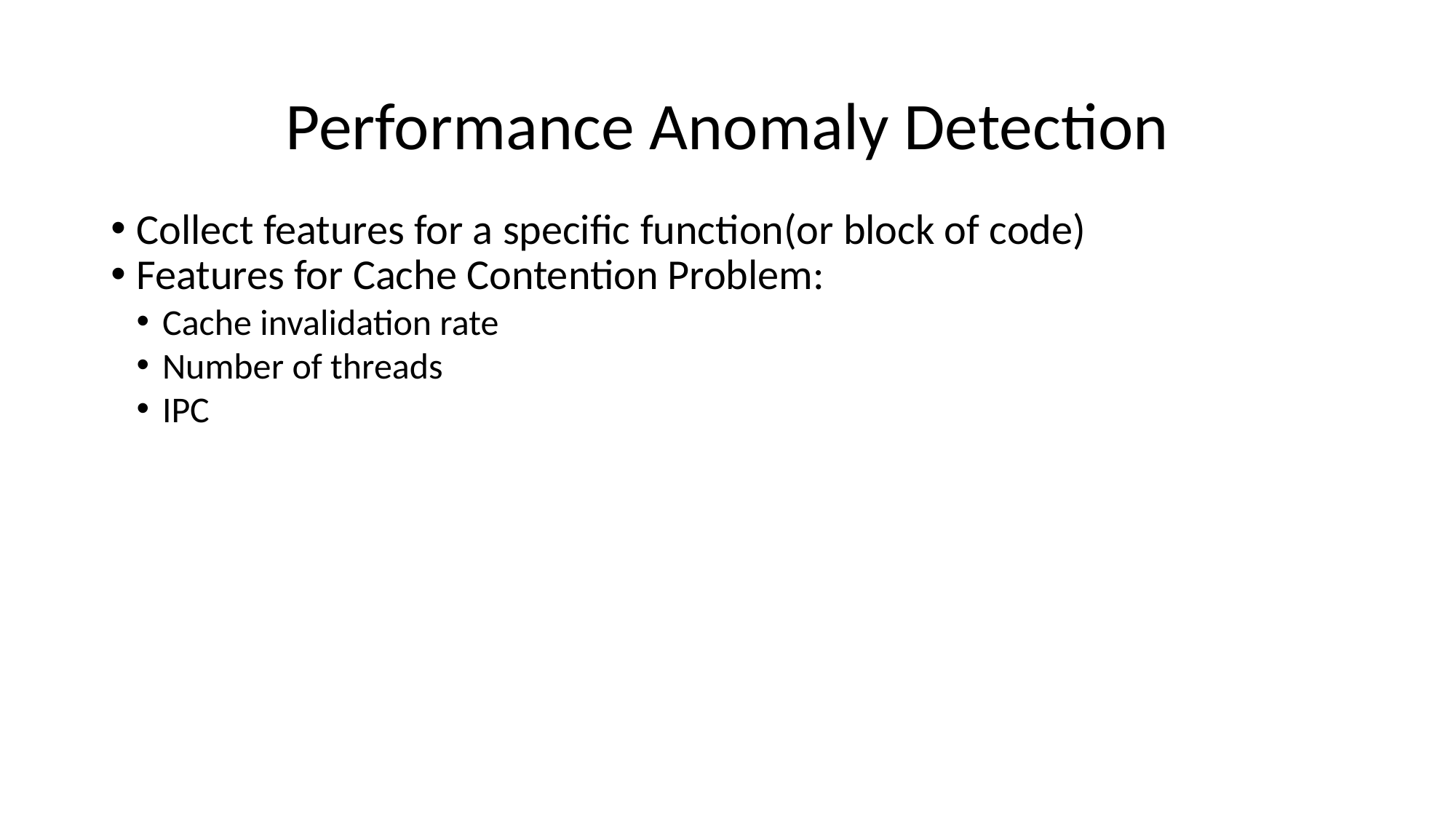

Performance Anomaly Detection
Collect features for a specific function(or block of code)
Features for Cache Contention Problem:
Cache invalidation rate
Number of threads
IPC